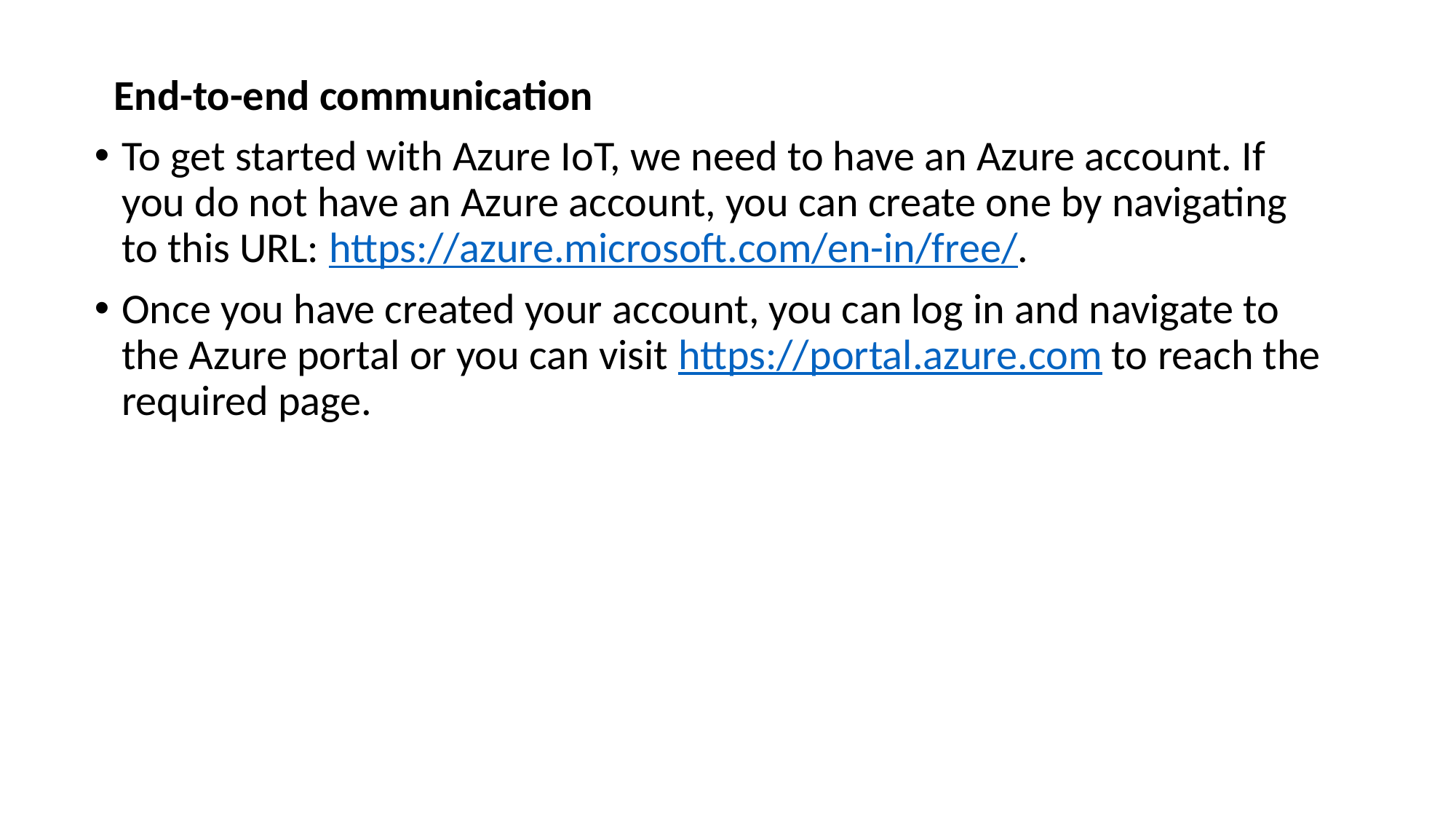

End-to-end communication
To get started with Azure IoT, we need to have an Azure account. If you do not have an Azure account, you can create one by navigating to this URL: https://azure.microsoft.com/en-in/free/.
Once you have created your account, you can log in and navigate to the Azure portal or you can visit https://portal.azure.com to reach the required page.